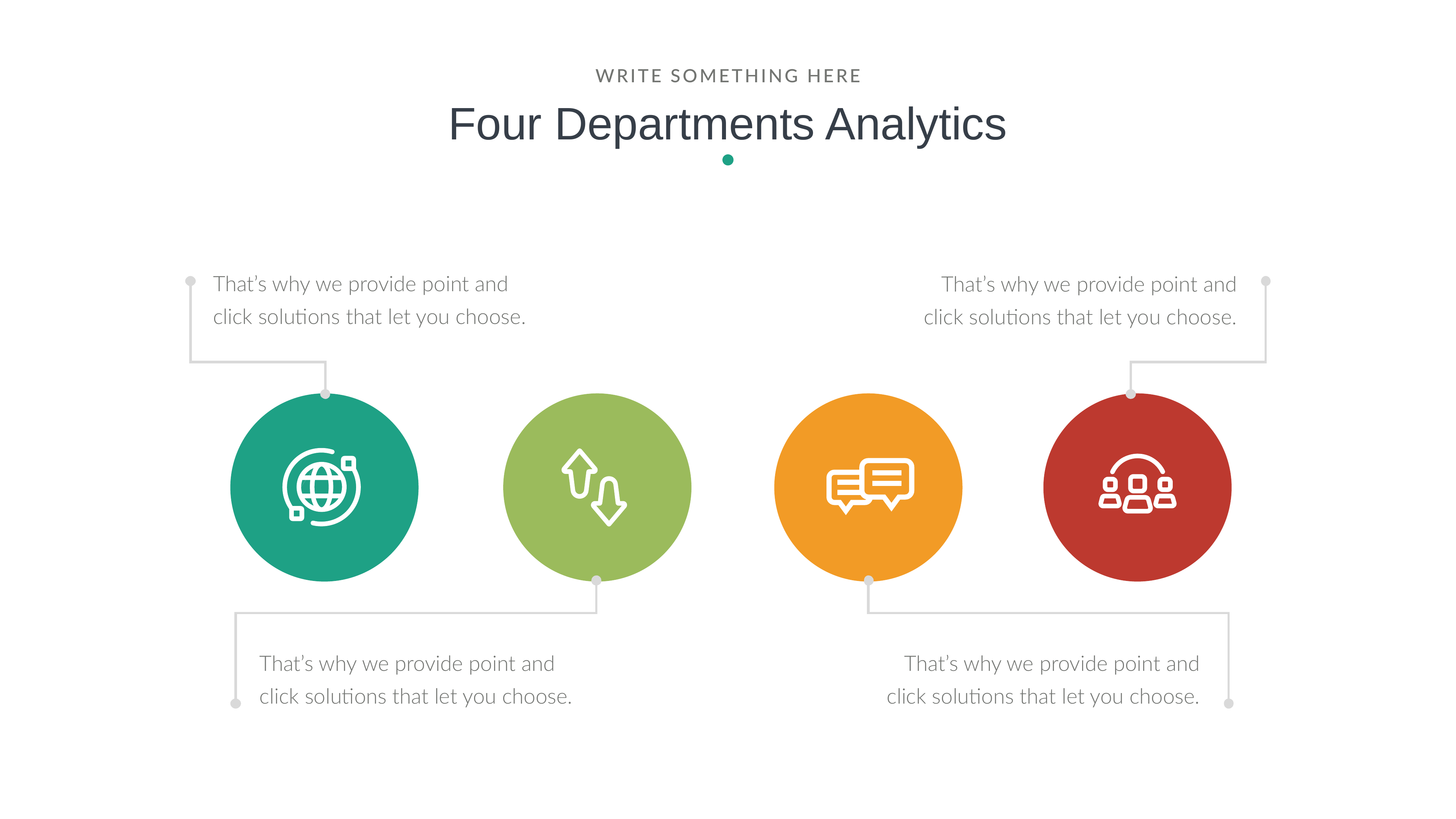

WRITE SOMETHING HERE
Four Departments Analytics

That’s why we provide point and click solutions that let you choose.
That’s why we provide point and click solutions that let you choose.

That’s why we provide point and click solutions that let you choose.
That’s why we provide point and click solutions that let you choose.